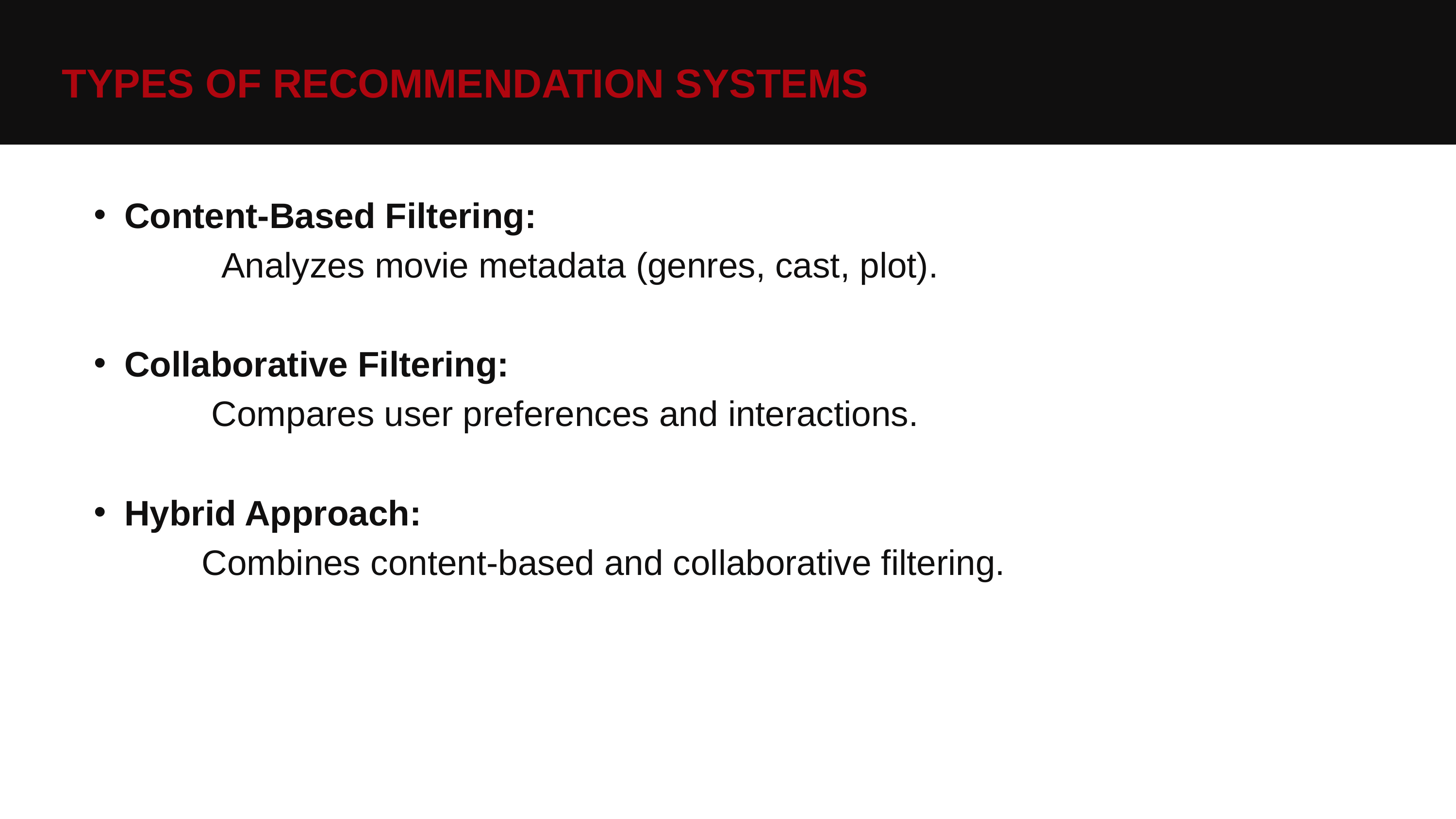

TYPES OF RECOMMENDATION SYSTEMS
Content-Based Filtering:
                Analyzes movie metadata (genres, cast, plot).

Collaborative Filtering:
               Compares user preferences and interactions.

Hybrid Approach:
              Combines content-based and collaborative filtering.